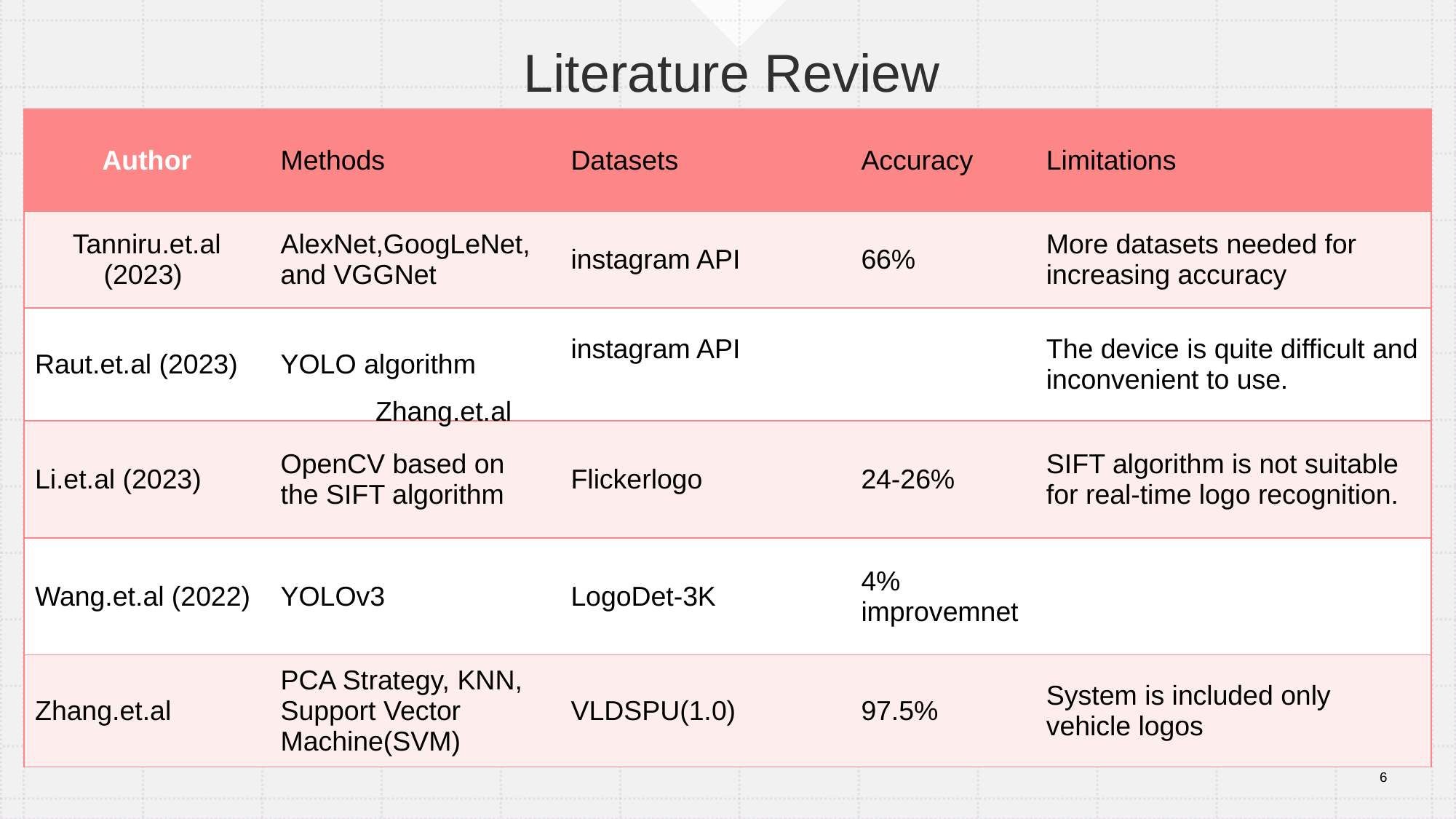

# Literature Review
| Author | Methods | Datasets | Accuracy | Limitations |
| --- | --- | --- | --- | --- |
| Tanniru.et.al (2023) | AlexNet,GoogLeNet, and VGGNet | instagram API | 66% | More datasets needed for increasing accuracy |
| Raut.et.al (2023) | YOLO algorithm | instagram API |  | The device is quite difficult and inconvenient to use. |
| Li.et.al (2023) | OpenCV based on the SIFT algorithm | Flickerlogo | 24-26% | SIFT algorithm is not suitable for real-time logo recognition. |
| Wang.et.al (2022) | YOLOv3 | LogoDet-3K | 4% improvemnet |  |
| Zhang.et.al | PCA Strategy, KNN, Support Vector Machine(SVM) | VLDSPU(1.0) | 97.5% | System is included only vehicle logos |
Zhang.et.al
6